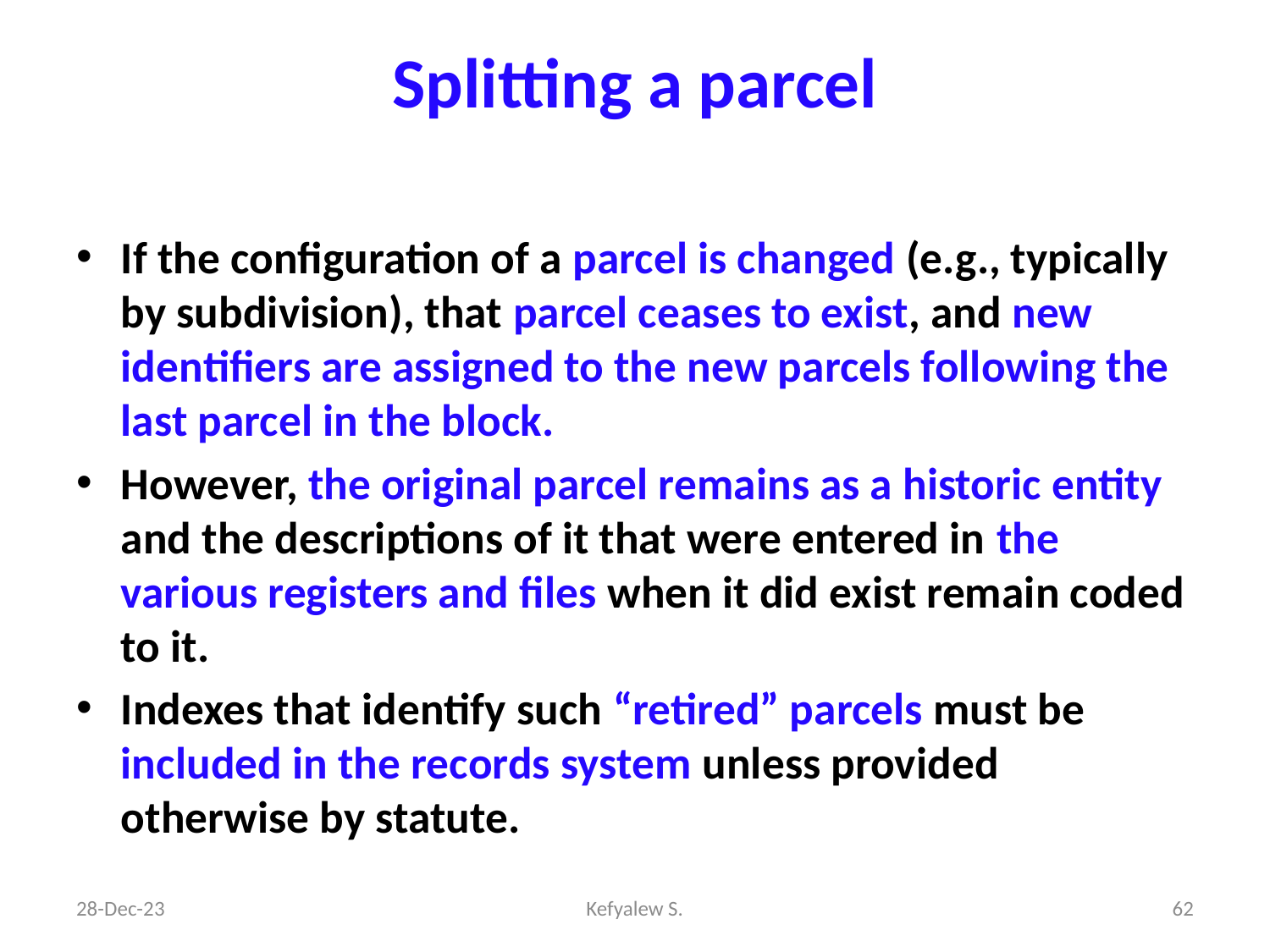

# Splitting a parcel
If the configuration of a parcel is changed (e.g., typically by subdivision), that parcel ceases to exist, and new identifiers are assigned to the new parcels following the last parcel in the block.
However, the original parcel remains as a historic entity and the descriptions of it that were entered in the various registers and files when it did exist remain coded to it.
Indexes that identify such “retired” parcels must be included in the records system unless provided otherwise by statute.
28-Dec-23
Kefyalew S.
62